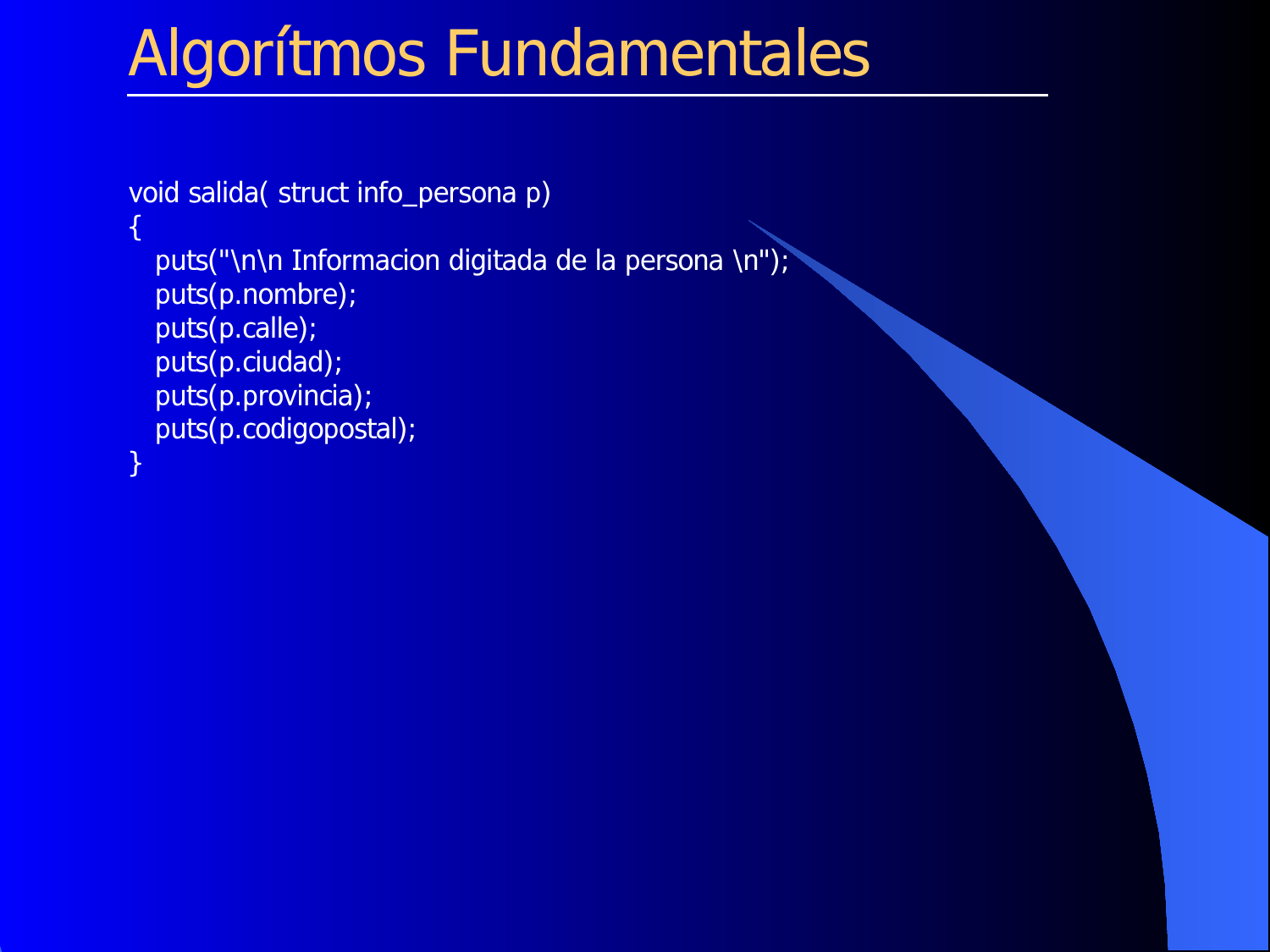

Algorítmos Fundamentales

void salida( struct info_persona p)
{
   puts("\n\n Informacion digitada de la persona \n");
   puts(p.nombre);
   puts(p.calle);
   puts(p.ciudad);
   puts(p.provincia);
   puts(p.codigopostal);
}